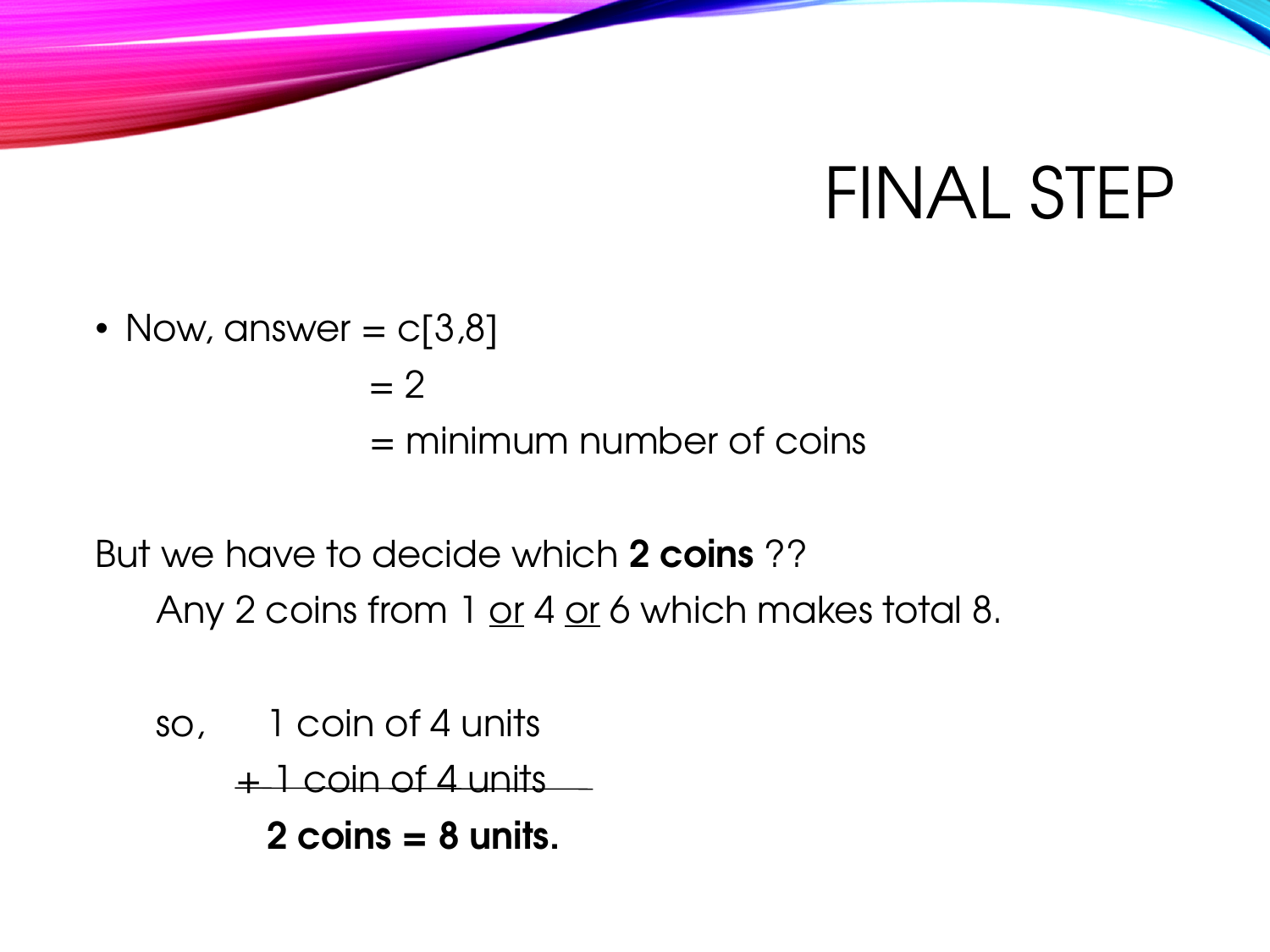

# Final step
Now, answer = c[3,8]
	               = 2
                           = minimum number of coins

But we have to decide which 2 coins ??
      Any 2 coins from 1 or 4 or 6 which makes total 8.

      so, 	     1 coin of 4 units
	  + 1 coin of 4 units
	     2 coins = 8 units.